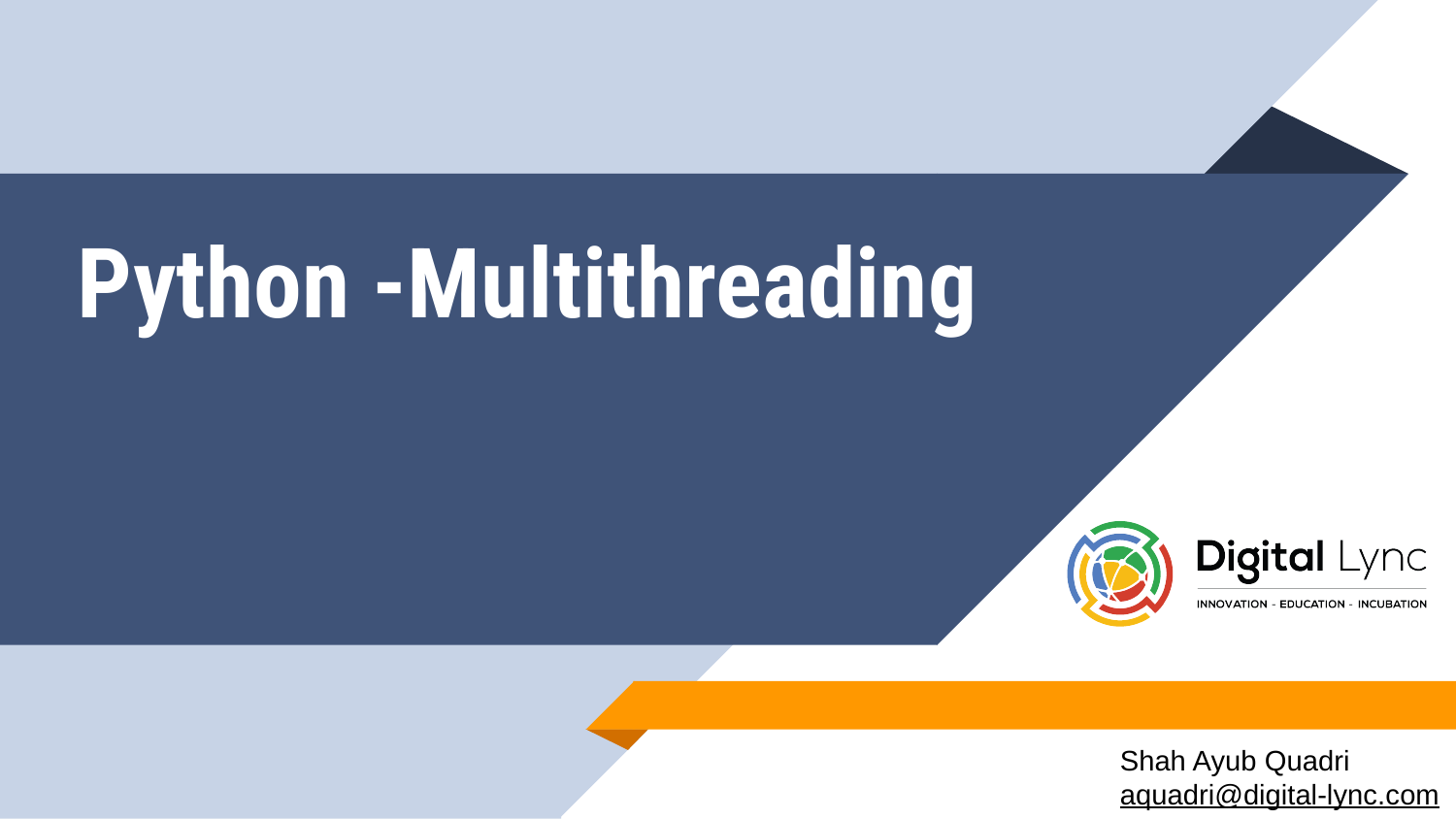

# Python -Multithreading
Shah Ayub Quadri
aquadri@digital-lync.com